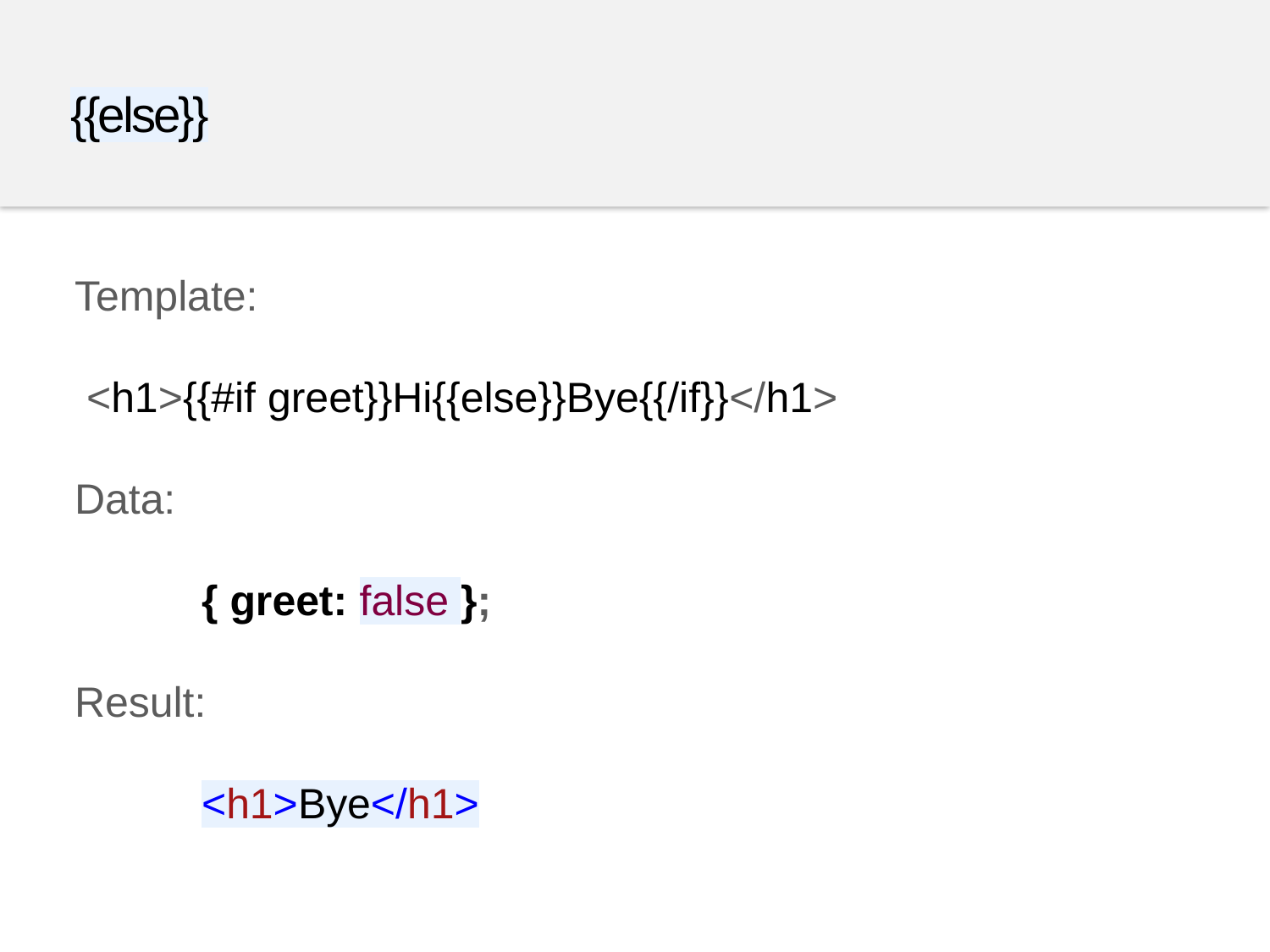

{{else}}
Template:

 <h1>{{#if greet}}Hi{{else}}Bye{{/if}}</h1>

Data:

	{ greet: false };

Result:

	<h1>Bye</h1>